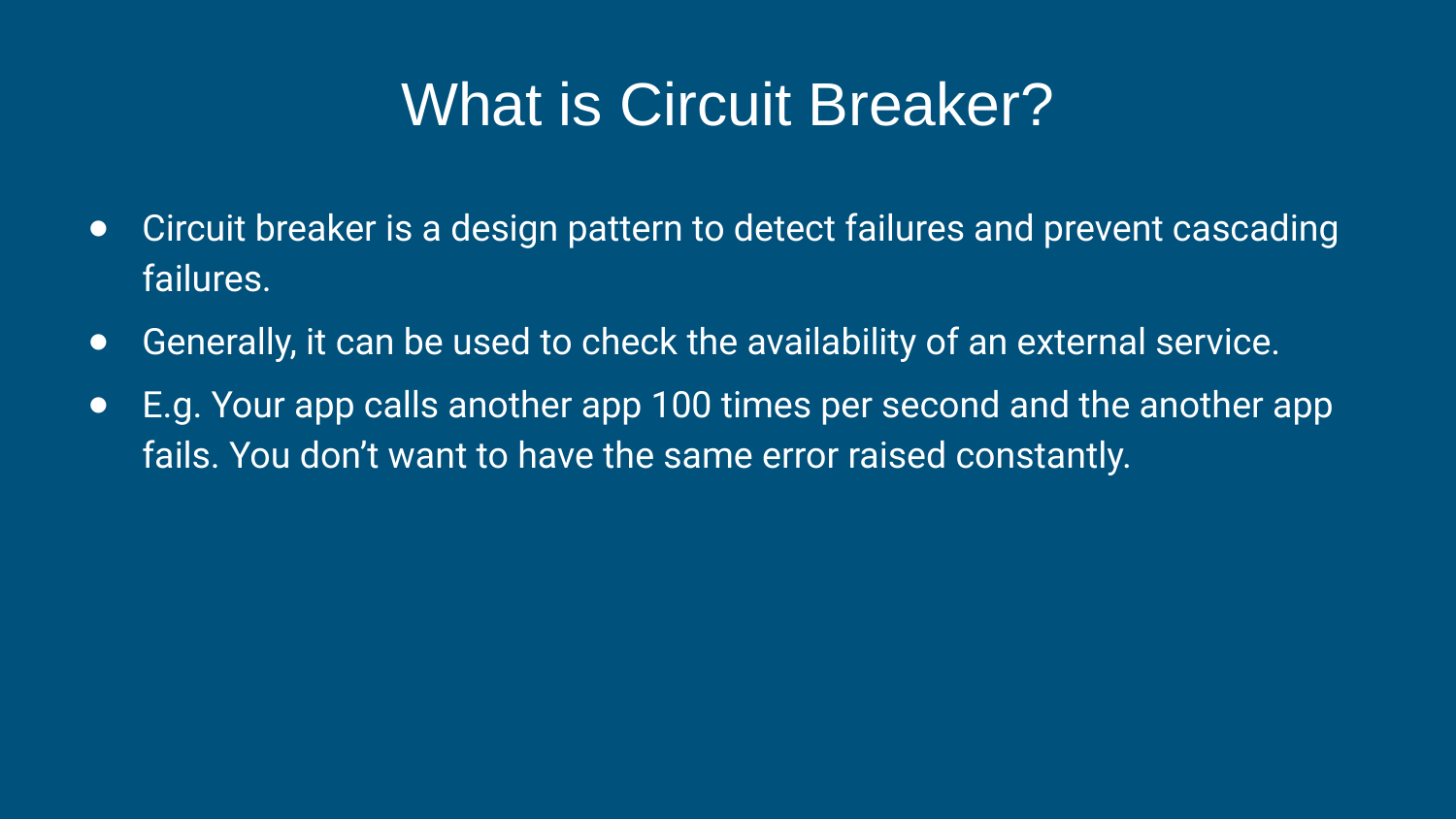

# What is Circuit Breaker?
Circuit breaker is a design pattern to detect failures and prevent cascading failures.
Generally, it can be used to check the availability of an external service.
E.g. Your app calls another app 100 times per second and the another app fails. You don’t want to have the same error raised constantly.